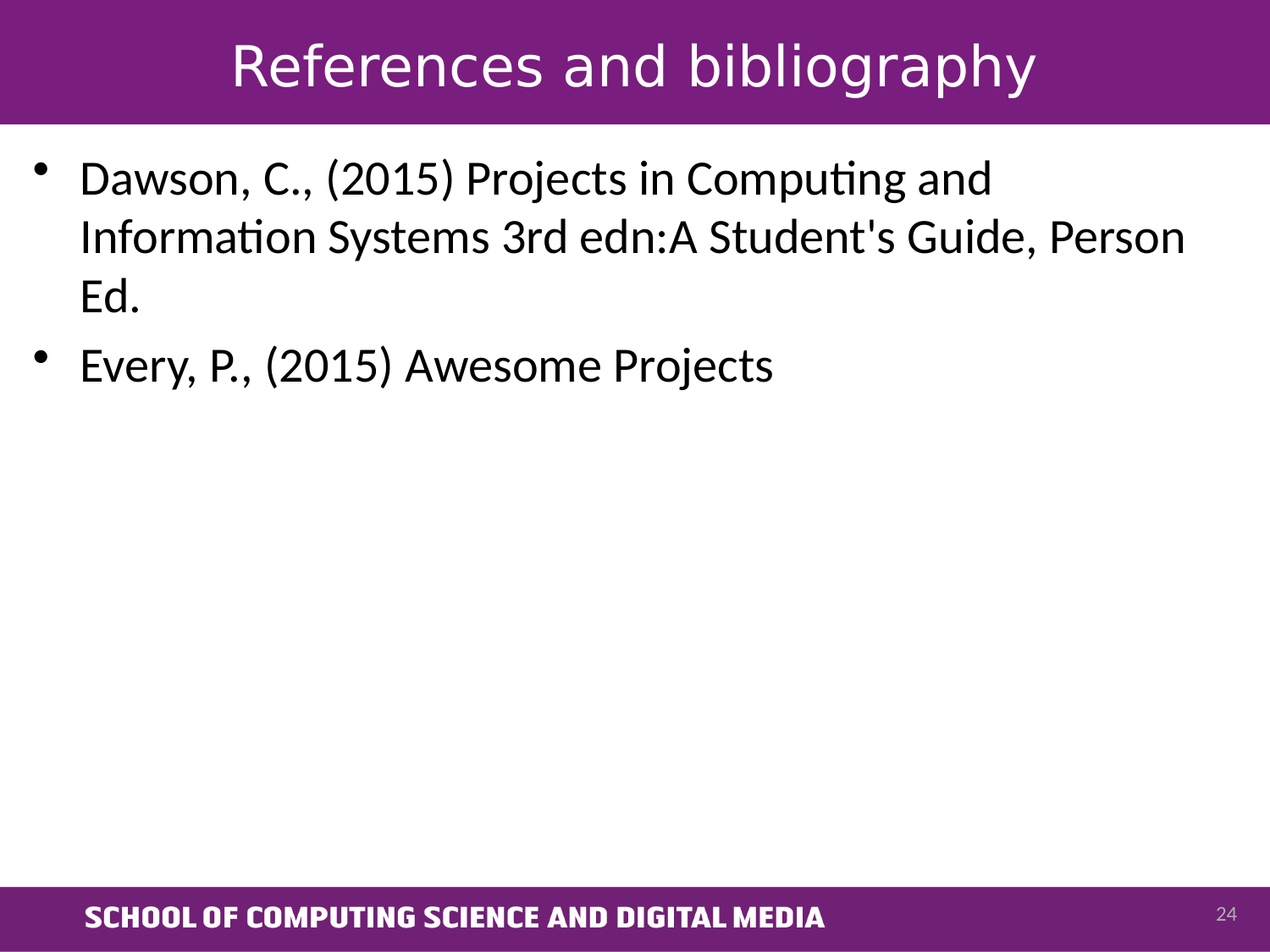

# References and bibliography
Dawson, C., (2015) Projects in Computing and Information Systems 3rd edn:A Student's Guide, Person Ed.
Every, P., (2015) Awesome Projects

24